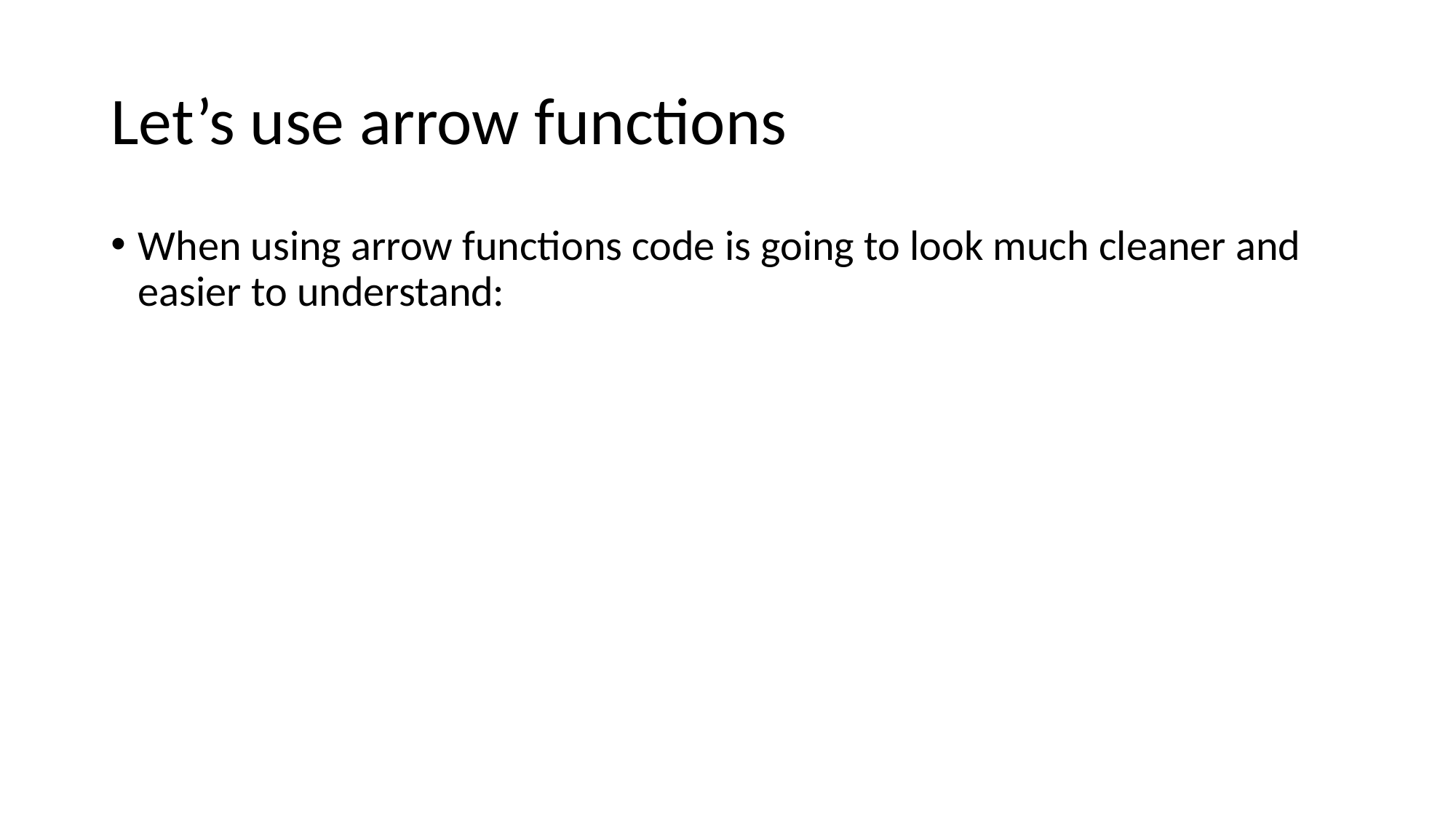

# Let’s use arrow functions
When using arrow functions code is going to look much cleaner and easier to understand: